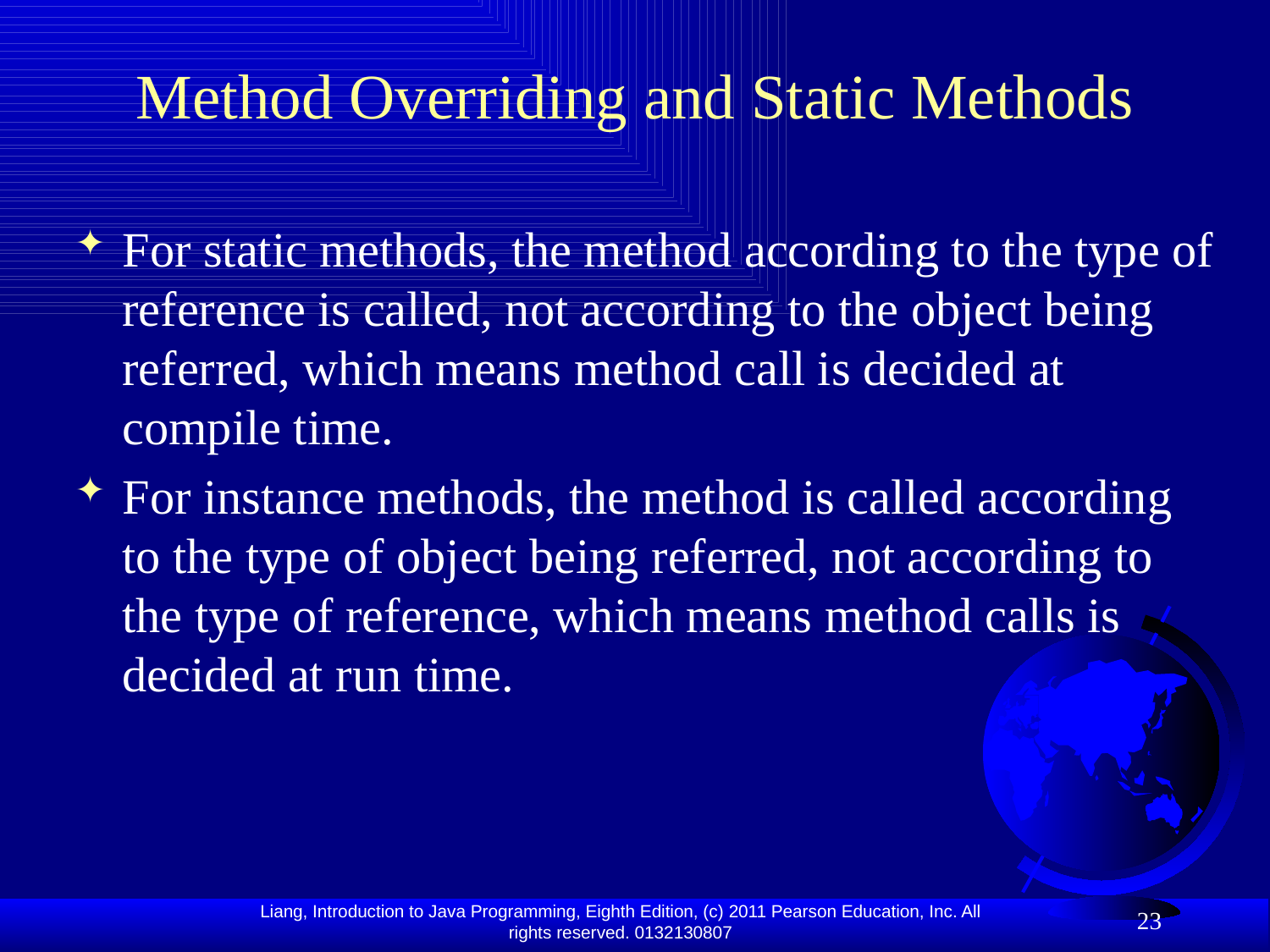

# Method Overriding and Static Methods
For static methods, the method according to the type of reference is called, not according to the object being referred, which means method call is decided at compile time.
For instance methods, the method is called according to the type of object being referred, not according to the type of reference, which means method calls is decided at run time.
23